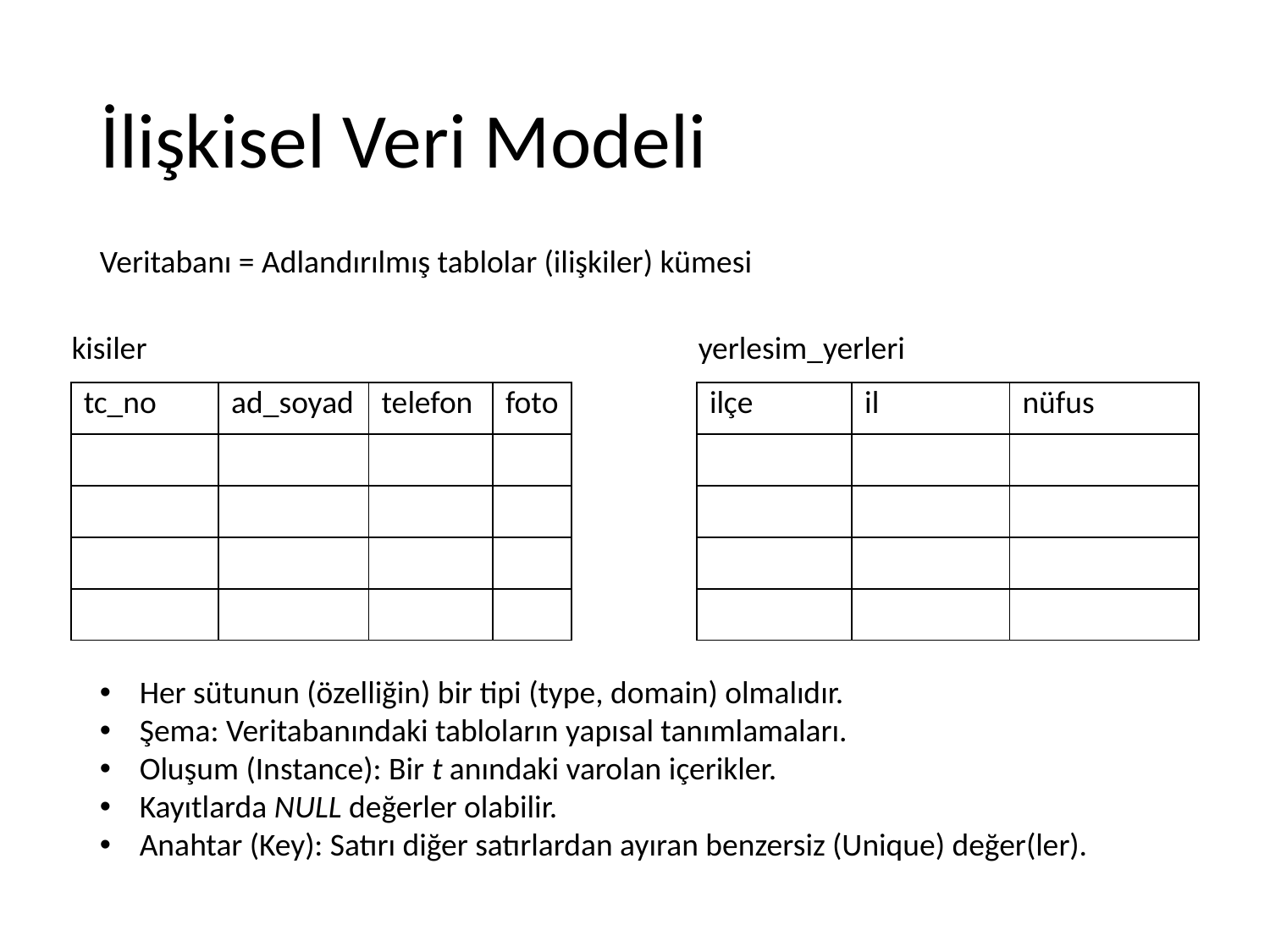

# İlişkisel Veri Modeli
Veritabanı = Adlandırılmış tablolar (ilişkiler) kümesi
kisiler
yerlesim_yerleri
| tc\_no | ad\_soyad | telefon | foto |
| --- | --- | --- | --- |
|  |  |  |  |
|  |  |  |  |
|  |  |  |  |
|  |  |  |  |
| ilçe | il | nüfus |
| --- | --- | --- |
|  |  |  |
|  |  |  |
|  |  |  |
|  |  |  |
Her sütunun (özelliğin) bir tipi (type, domain) olmalıdır.
Şema: Veritabanındaki tabloların yapısal tanımlamaları.
Oluşum (Instance): Bir t anındaki varolan içerikler.
Kayıtlarda NULL değerler olabilir.
Anahtar (Key): Satırı diğer satırlardan ayıran benzersiz (Unique) değer(ler).